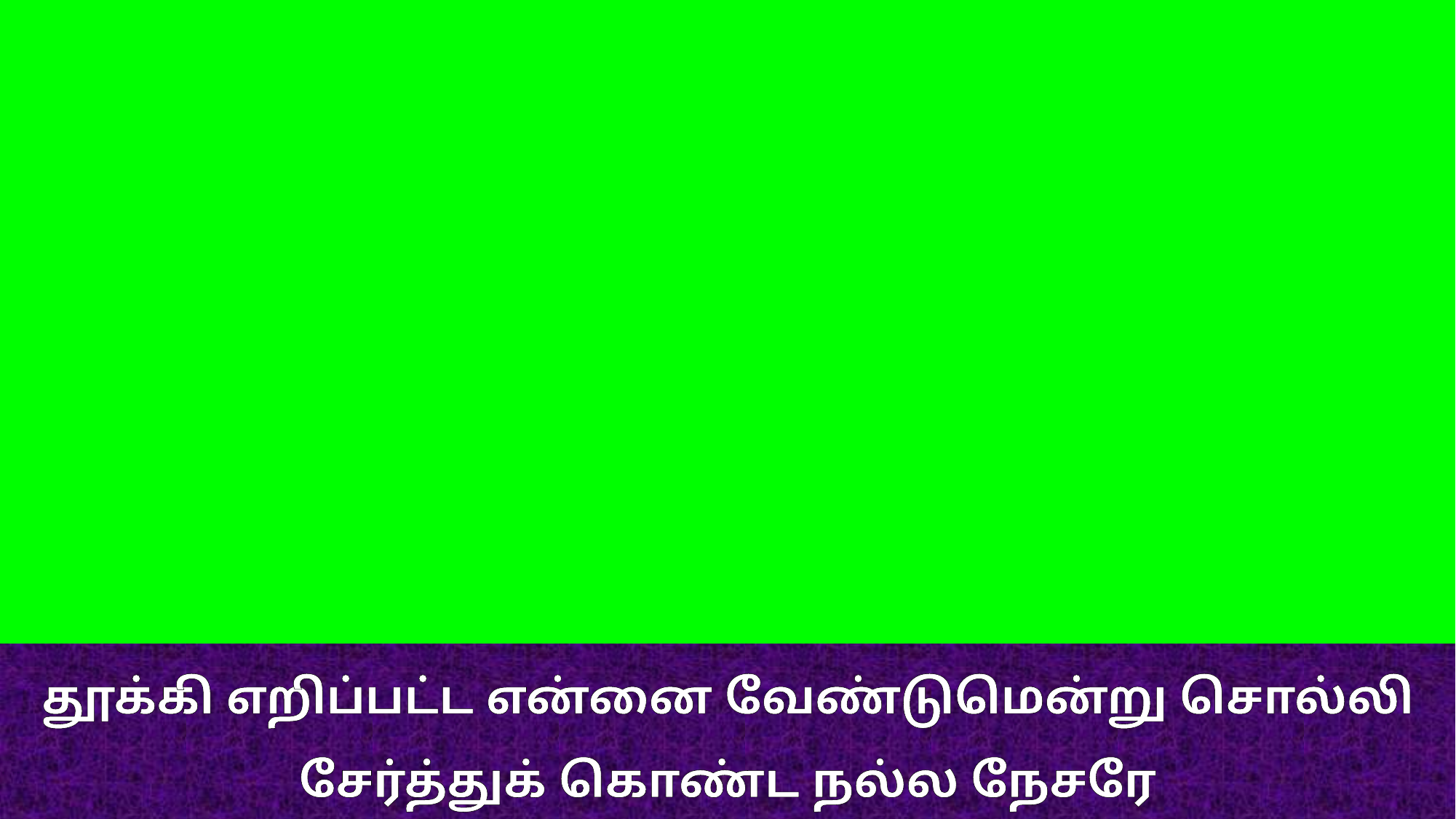

தூக்கி எறிப்பட்ட என்னை வேண்டுமென்று சொல்லி
சேர்த்துக் கொண்ட நல்ல நேசரே